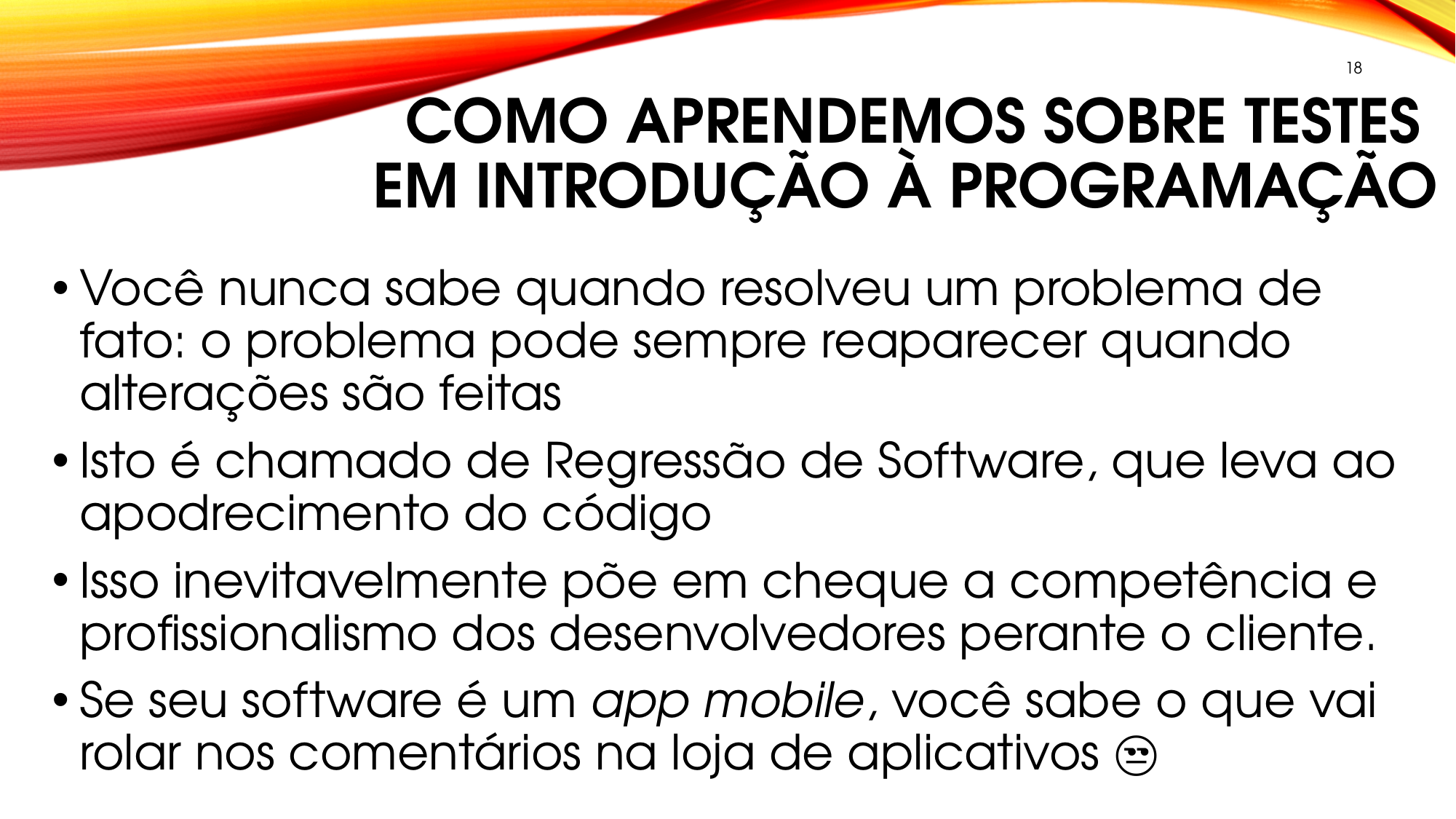

18
# Como aprendemos sobre testes em introdução à programação
Você nunca sabe quando resolveu um problema de fato: o problema pode sempre reaparecer quando alterações são feitas
Isto é chamado de Regressão de Software, que leva ao apodrecimento do código
Isso inevitavelmente põe em cheque a competência e profissionalismo dos desenvolvedores perante o cliente.
Se seu software é um app mobile, você sabe o que vai rolar nos comentários na loja de aplicativos 😒